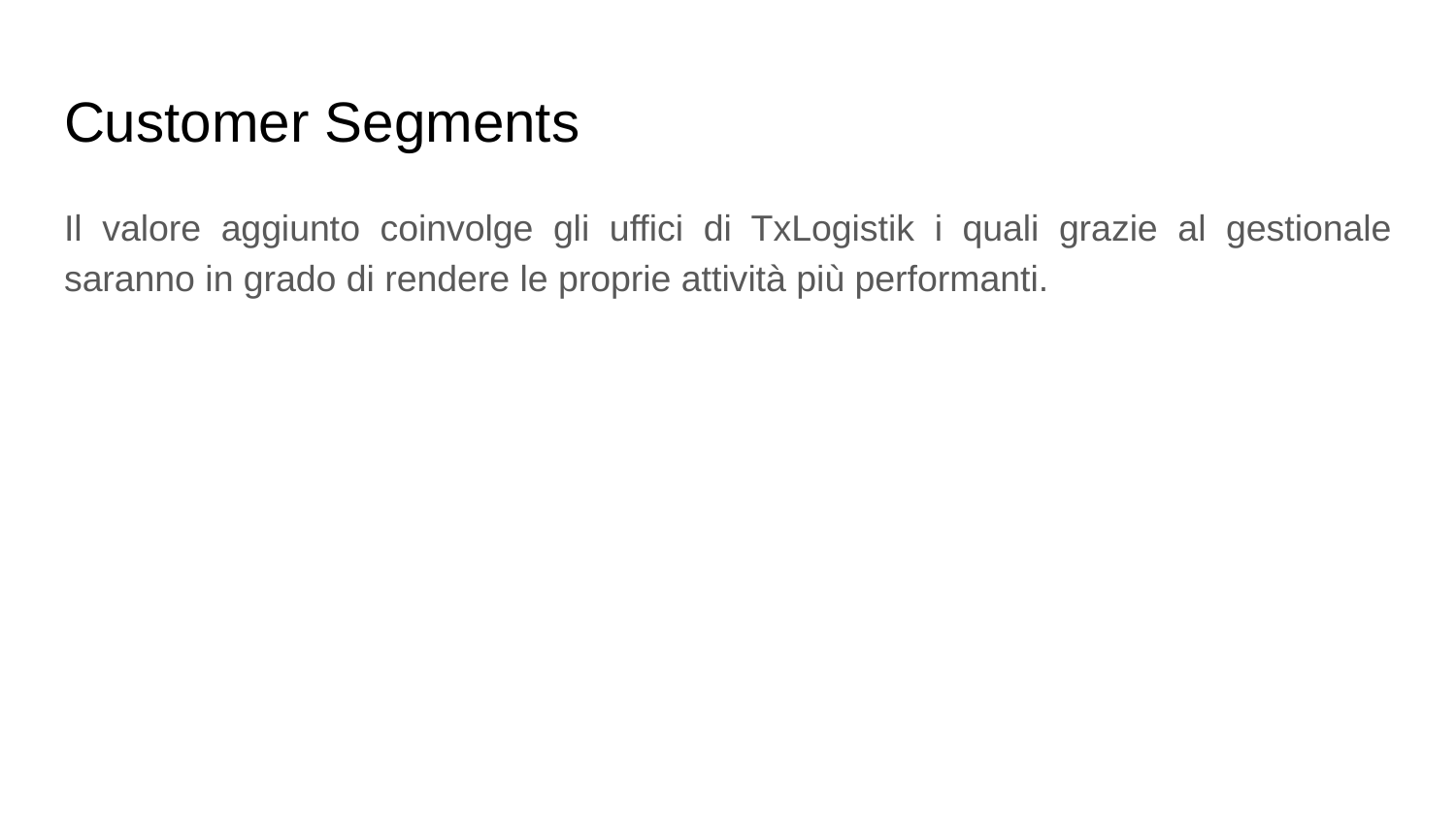

# Customer Segments
Il valore aggiunto coinvolge gli uffici di TxLogistik i quali grazie al gestionale saranno in grado di rendere le proprie attività più performanti.